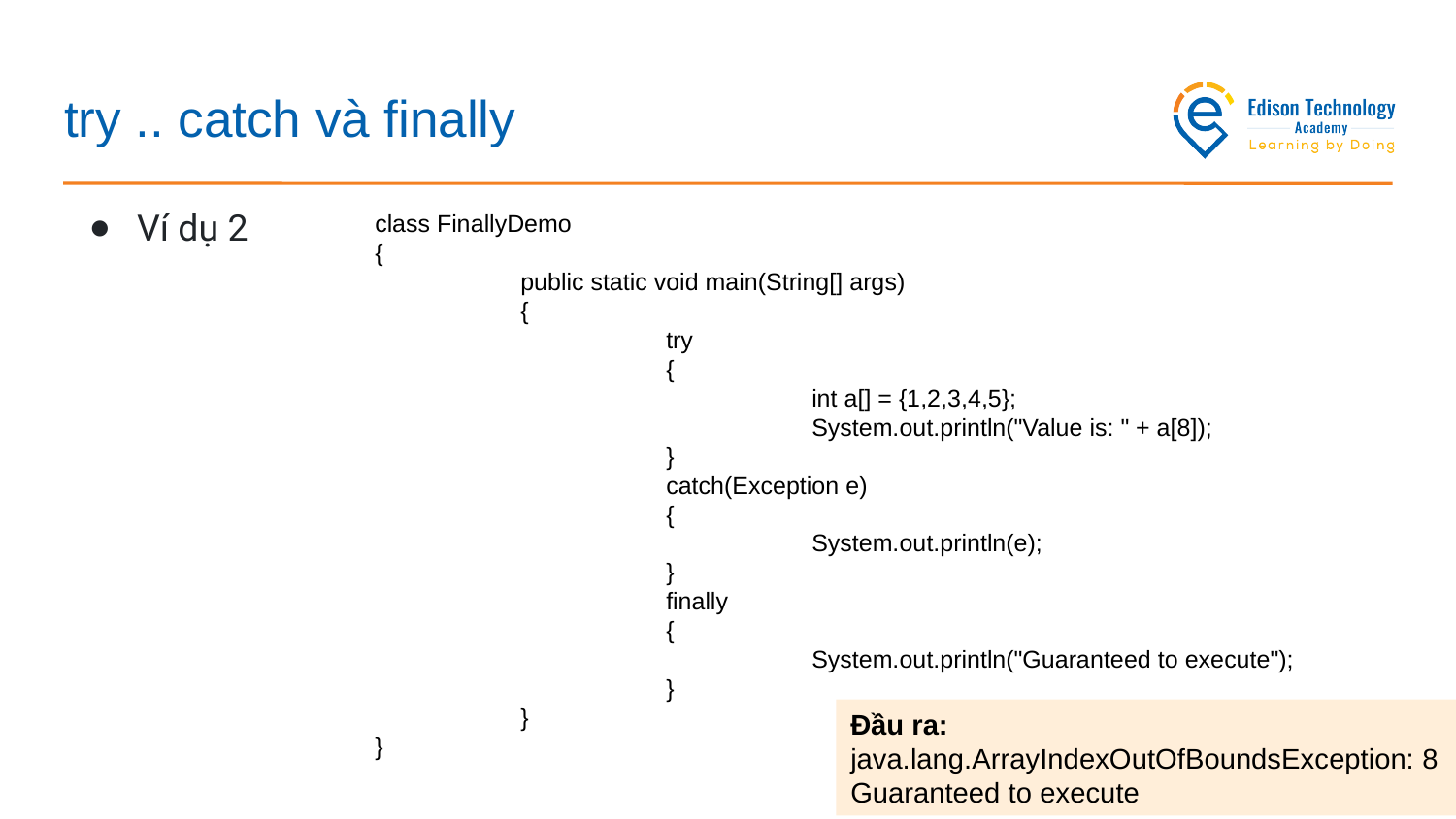

# try .. catch và finally
Ví dụ 2
class FinallyDemo
{
	public static void main(String[] args)
	{
		try
		{
			int a[] = {1,2,3,4,5};
			System.out.println("Value is: " + a[8]);
		}
		catch(Exception e)
		{
			System.out.println(e);
		}
		finally
		{
			System.out.println("Guaranteed to execute");
		}
	}
}
Đầu ra:
java.lang.ArrayIndexOutOfBoundsException: 8
Guaranteed to execute